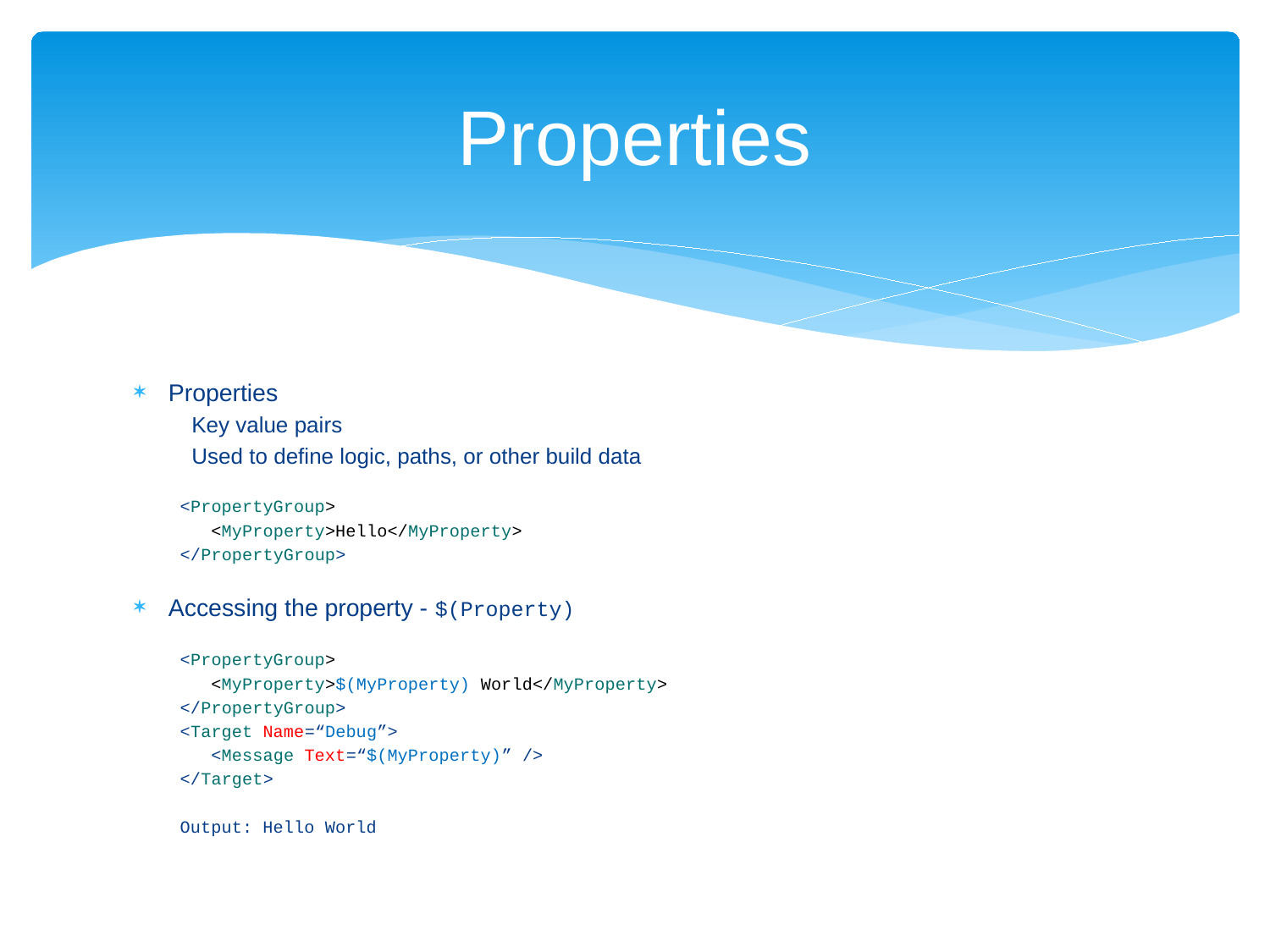

# Properties
Properties
Key value pairs
Used to define logic, paths, or other build data

<PropertyGroup>
   <MyProperty>Hello</MyProperty>
</PropertyGroup>

Accessing the property - $(Property)

<PropertyGroup>
   <MyProperty>$(MyProperty) World</MyProperty>
</PropertyGroup>
<Target Name=“Debug”>
   <Message Text=“$(MyProperty)” />
</Target>

Output: Hello World